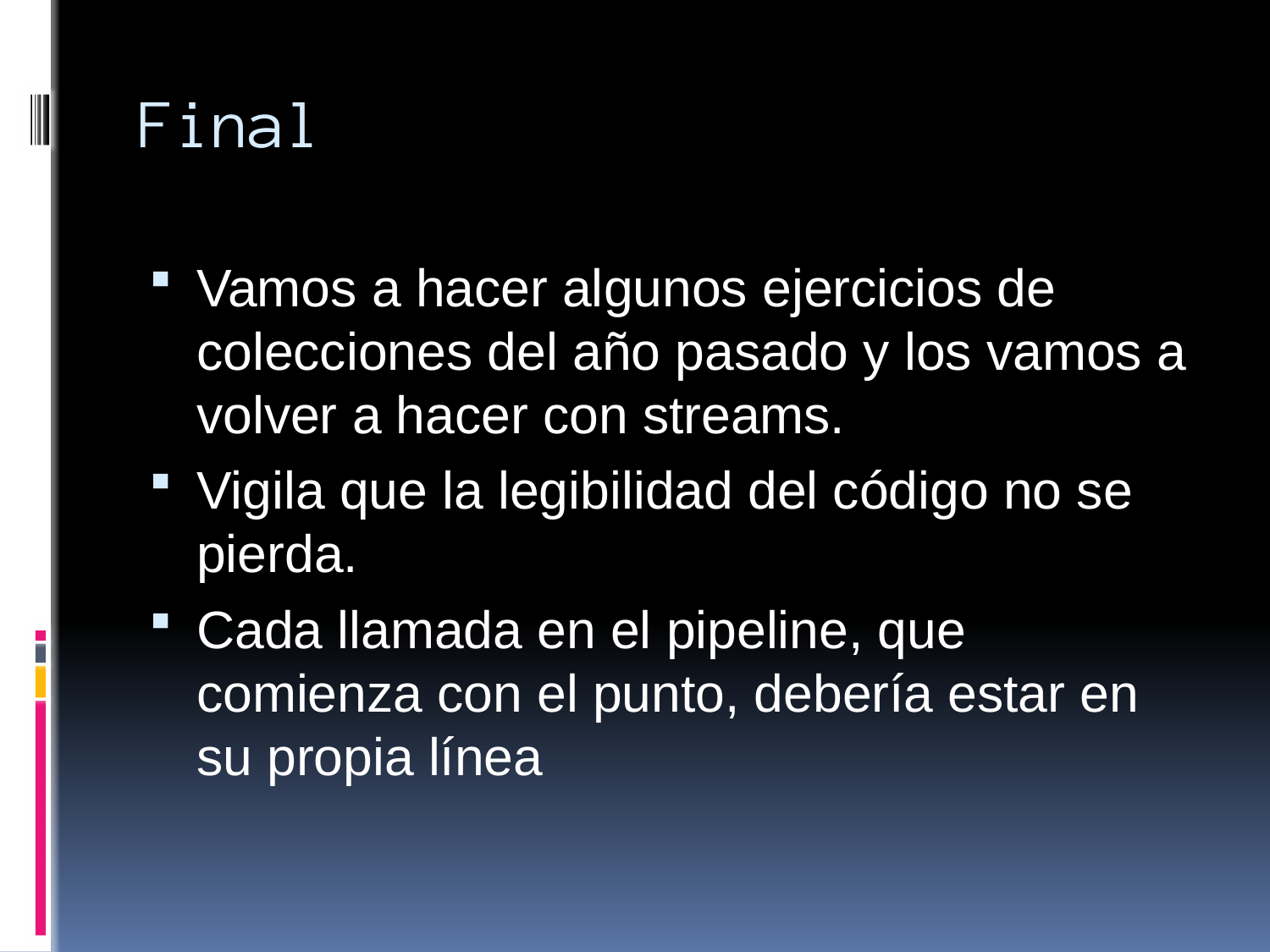

# Final
Vamos a hacer algunos ejercicios de colecciones del año pasado y los vamos a volver a hacer con streams.
Vigila que la legibilidad del código no se pierda.
Cada llamada en el pipeline, que comienza con el punto, debería estar en su propia línea